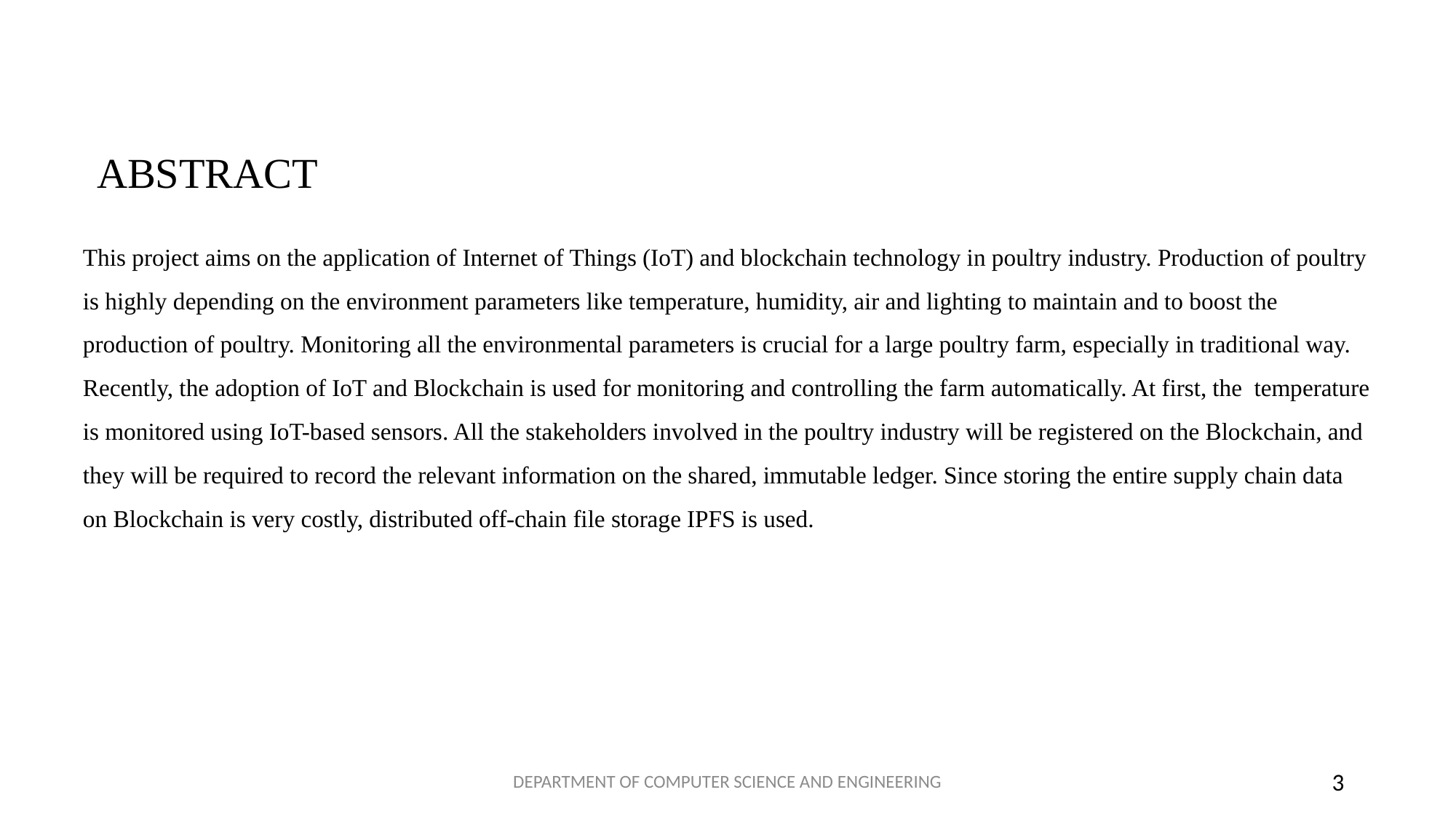

# ABSTRACT
This project aims on the application of Internet of Things (IoT) and blockchain technology in poultry industry. Production of poultry is highly depending on the environment parameters like temperature, humidity, air and lighting to maintain and to boost the production of poultry. Monitoring all the environmental parameters is crucial for a large poultry farm, especially in traditional way.
Recently, the adoption of IoT and Blockchain is used for monitoring and controlling the farm automatically. At first, the  temperature is monitored using IoT-based sensors. All the stakeholders involved in the poultry industry will be registered on the Blockchain, and they will be required to record the relevant information on the shared, immutable ledger. Since storing the entire supply chain data on Blockchain is very costly, distributed off-chain file storage IPFS is used.
DEPARTMENT OF COMPUTER SCIENCE AND ENGINEERING
3